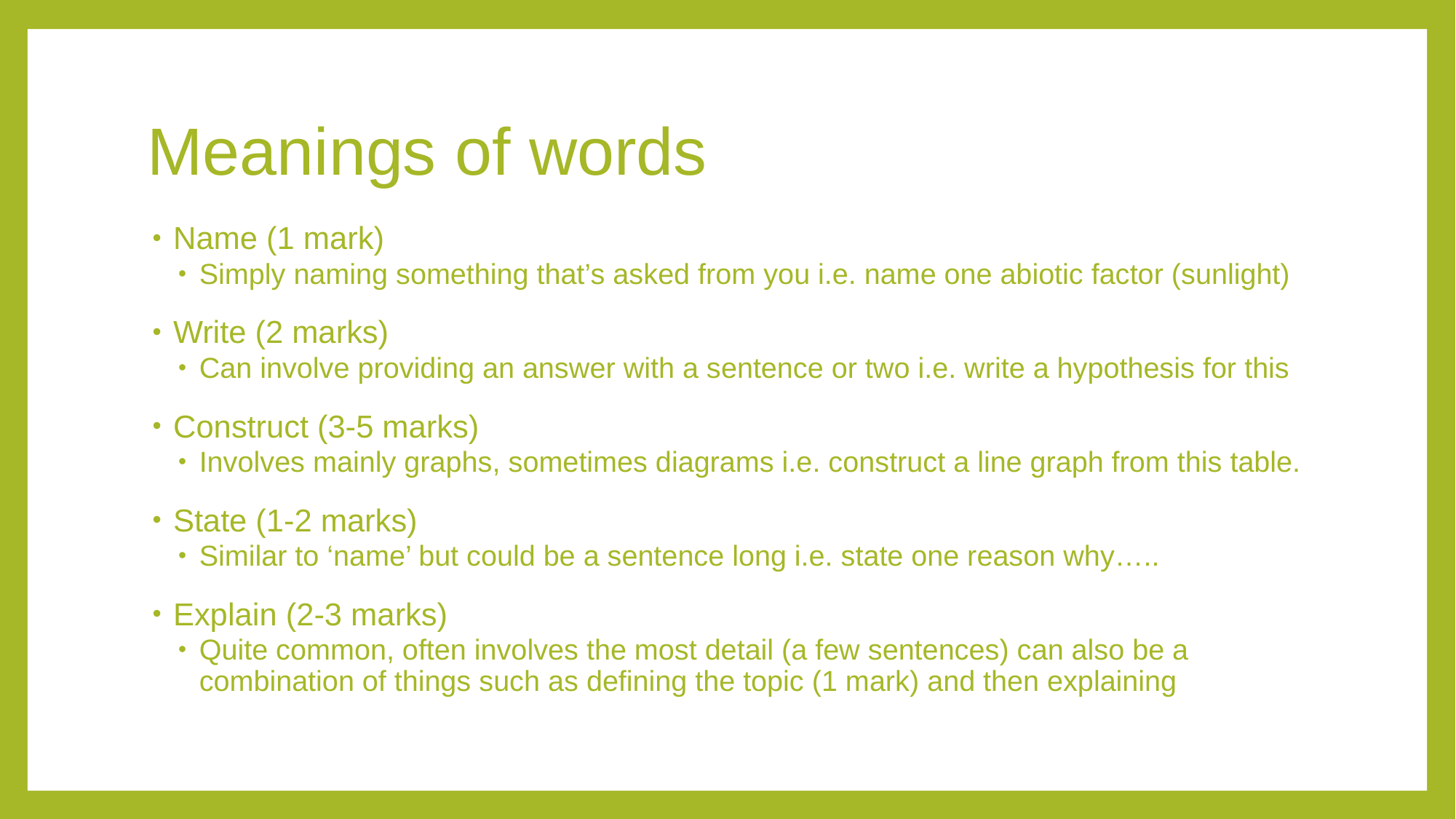

# Meanings of words
Name (1 mark)
Simply naming something that’s asked from you i.e. name one abiotic factor (sunlight)
Write (2 marks)
Can involve providing an answer with a sentence or two i.e. write a hypothesis for this
Construct (3-5 marks)
Involves mainly graphs, sometimes diagrams i.e. construct a line graph from this table.
State (1-2 marks)
Similar to ‘name’ but could be a sentence long i.e. state one reason why…..
Explain (2-3 marks)
Quite common, often involves the most detail (a few sentences) can also be a combination of things such as defining the topic (1 mark) and then explaining